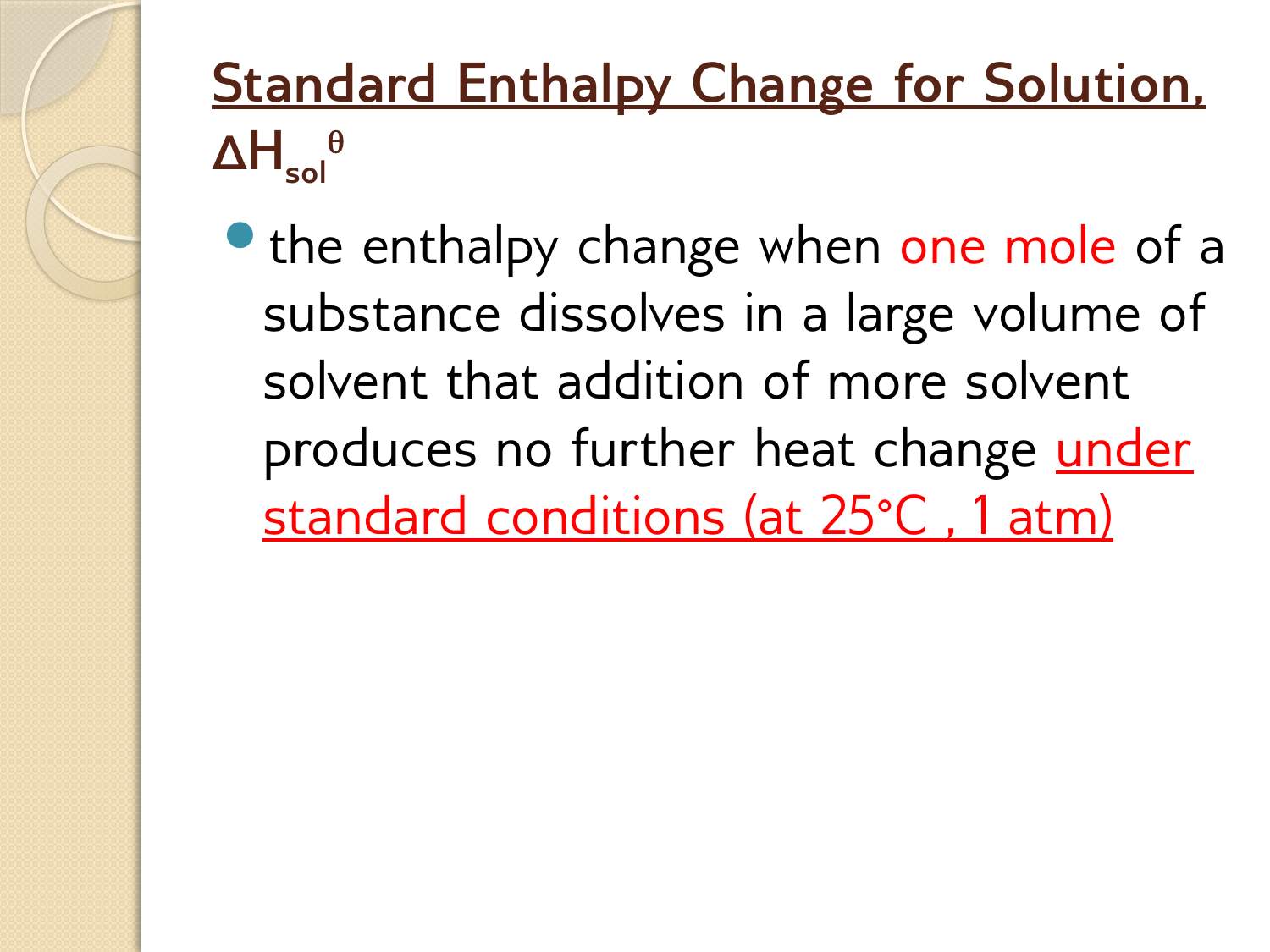

# Standard Enthalpy Change for Solution, ∆Hsolθ
the enthalpy change when one mole of a substance dissolves in a large volume of solvent that addition of more solvent produces no further heat change under standard conditions (at 25°C , 1 atm)